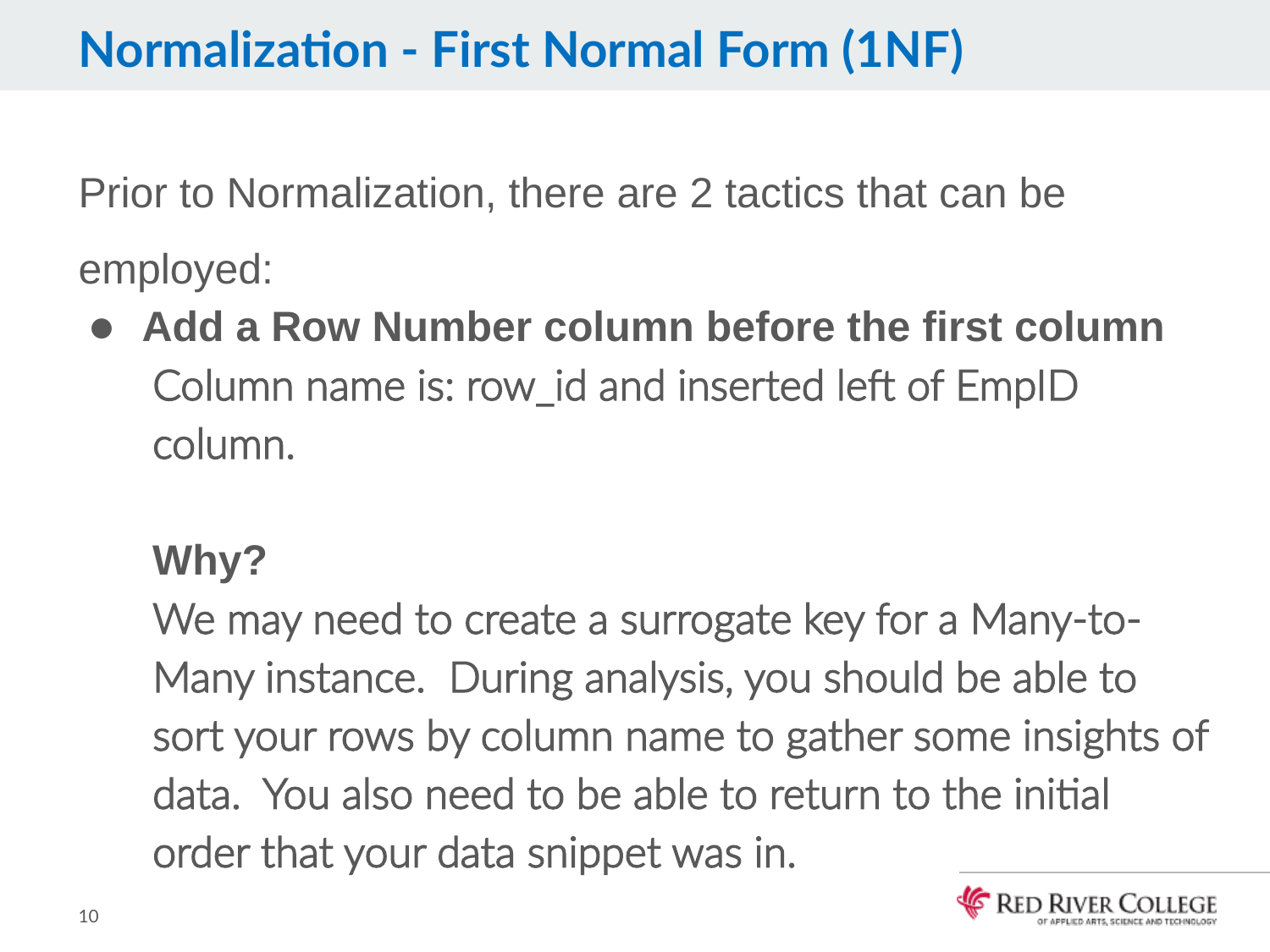

# Normalization - First Normal Form (1NF)
Prior to Normalization, there are 2 tactics that can be employed:
Add a Row Number column before the first column
Column name is: row_id and inserted left of EmpID column.
Why?
We may need to create a surrogate key for a Many-to-Many instance.  During analysis, you should be able to sort your rows by column name to gather some insights of data.  You also need to be able to return to the initial order that your data snippet was in.

10